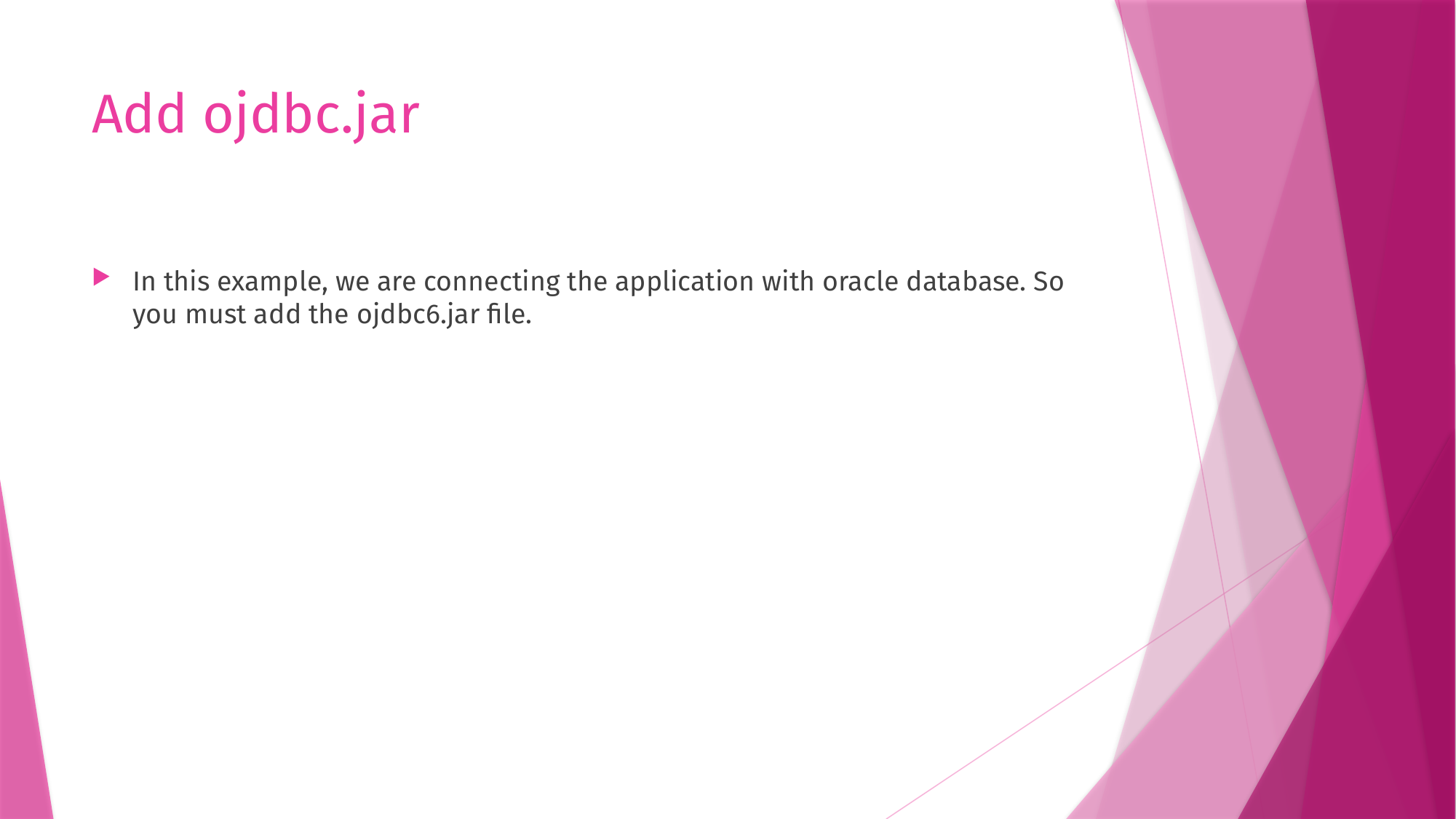

# Add ojdbc.jar
In this example, we are connecting the application with oracle database. So you must add the ojdbc6.jar file.